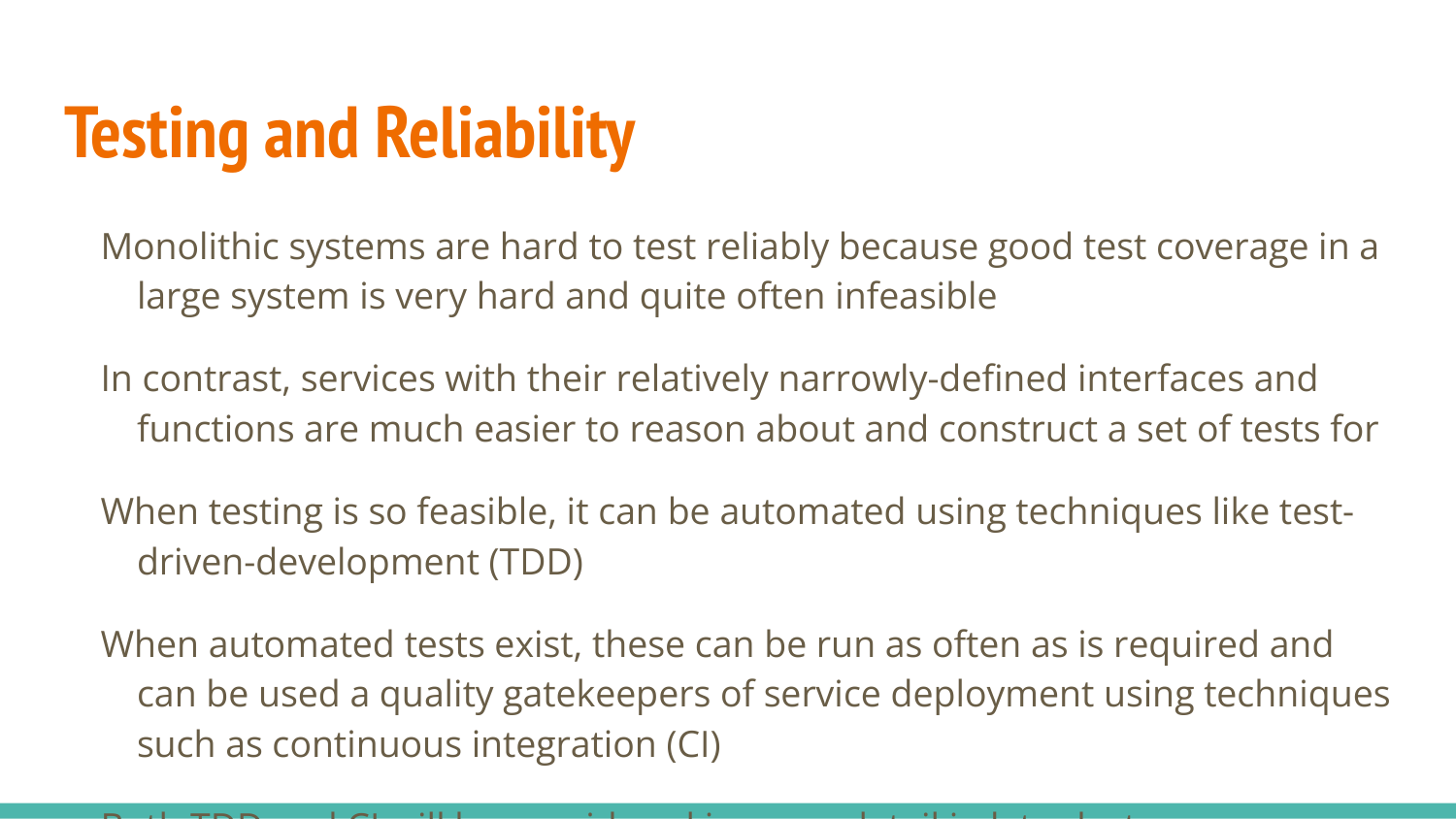

# Testing and Reliability
Monolithic systems are hard to test reliably because good test coverage in a large system is very hard and quite often infeasible
In contrast, services with their relatively narrowly-defined interfaces and functions are much easier to reason about and construct a set of tests for
When testing is so feasible, it can be automated using techniques like test-driven-development (TDD)
When automated tests exist, these can be run as often as is required and can be used a quality gatekeepers of service deployment using techniques such as continuous integration (CI)
Both TDD and CI will be considered in more detail in later lectures